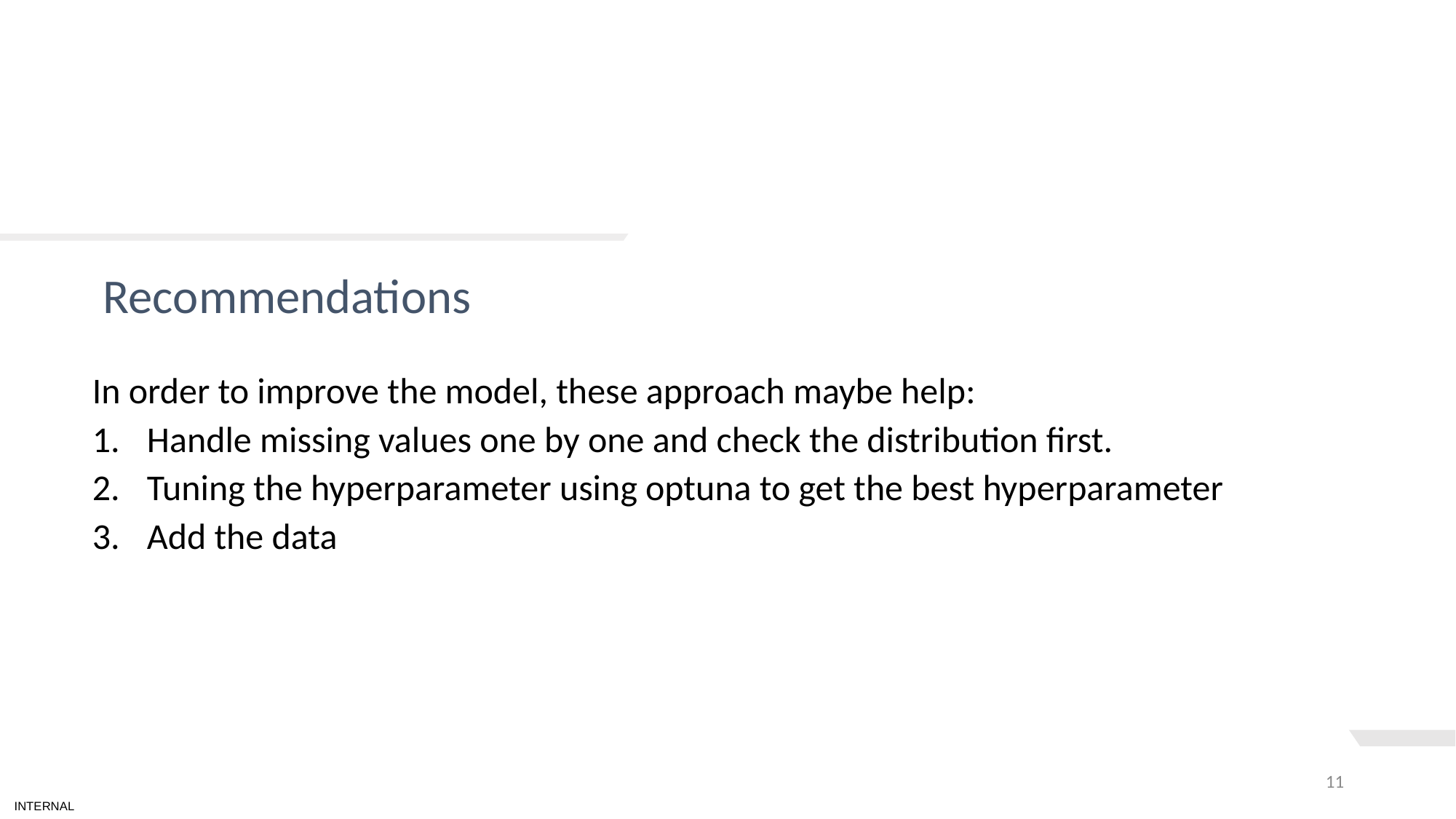

# TEXT LAYOUT 1
Recommendations
In order to improve the model, these approach maybe help:
Handle missing values one by one and check the distribution first.
Tuning the hyperparameter using optuna to get the best hyperparameter
Add the data

11